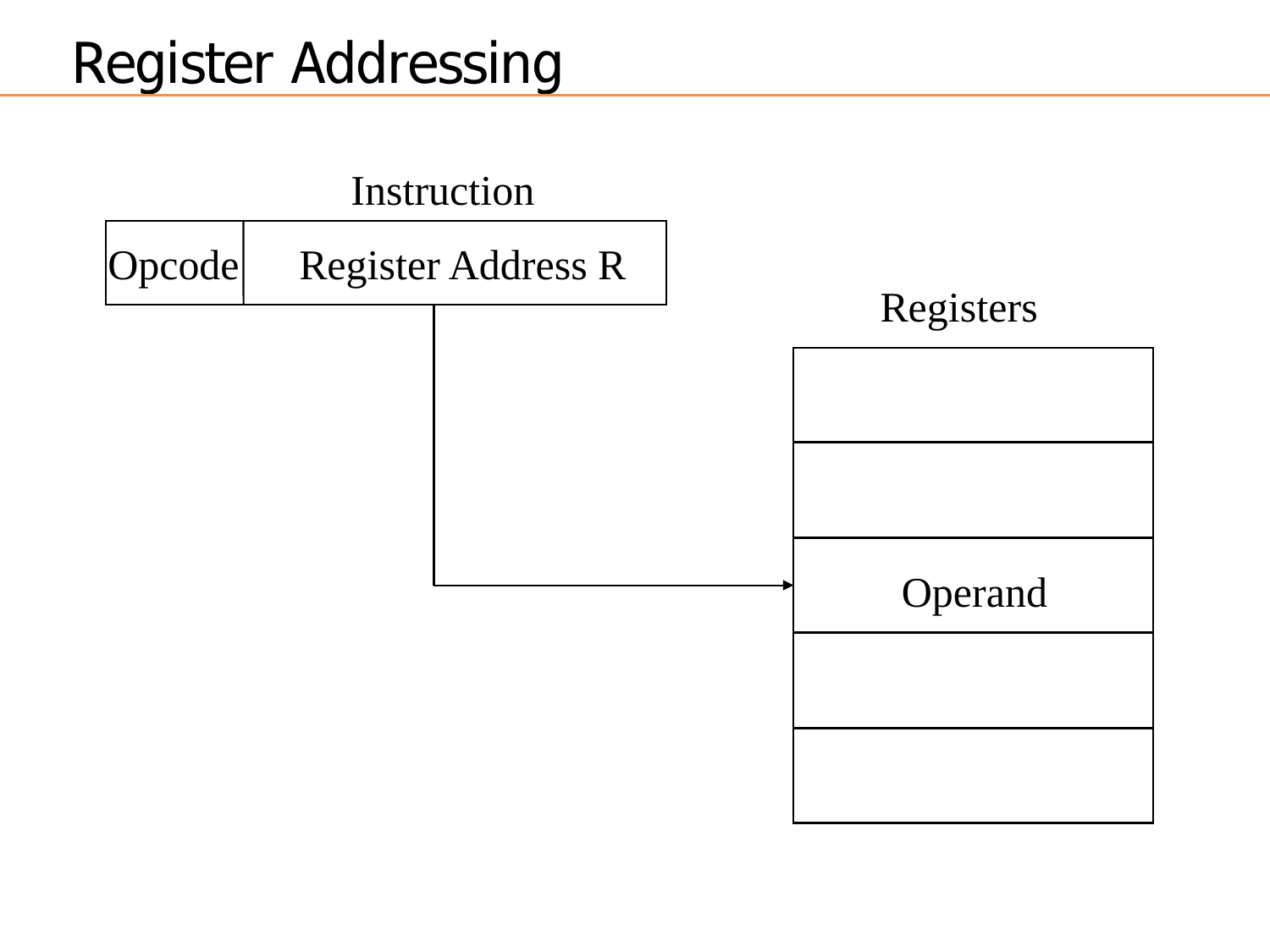

# Register Addressing
Instruction

Opcode
Register Address R
Registers

Operand